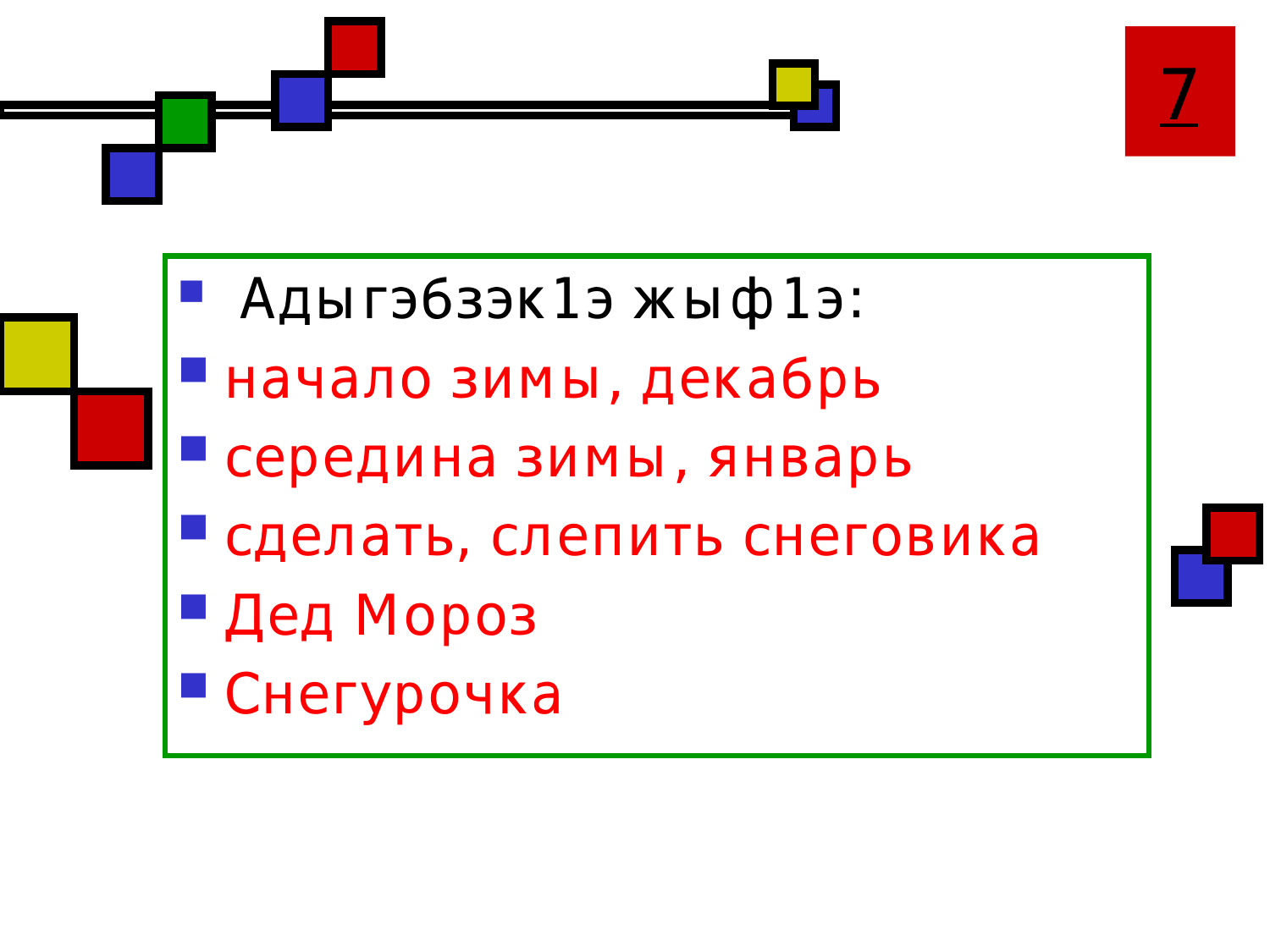

# 7
 Адыгэбзэк1э жыф1э:
начало зимы, декабрь
середина зимы, январь
сделать, слепить снеговика
Дед Мороз
Снегурочка